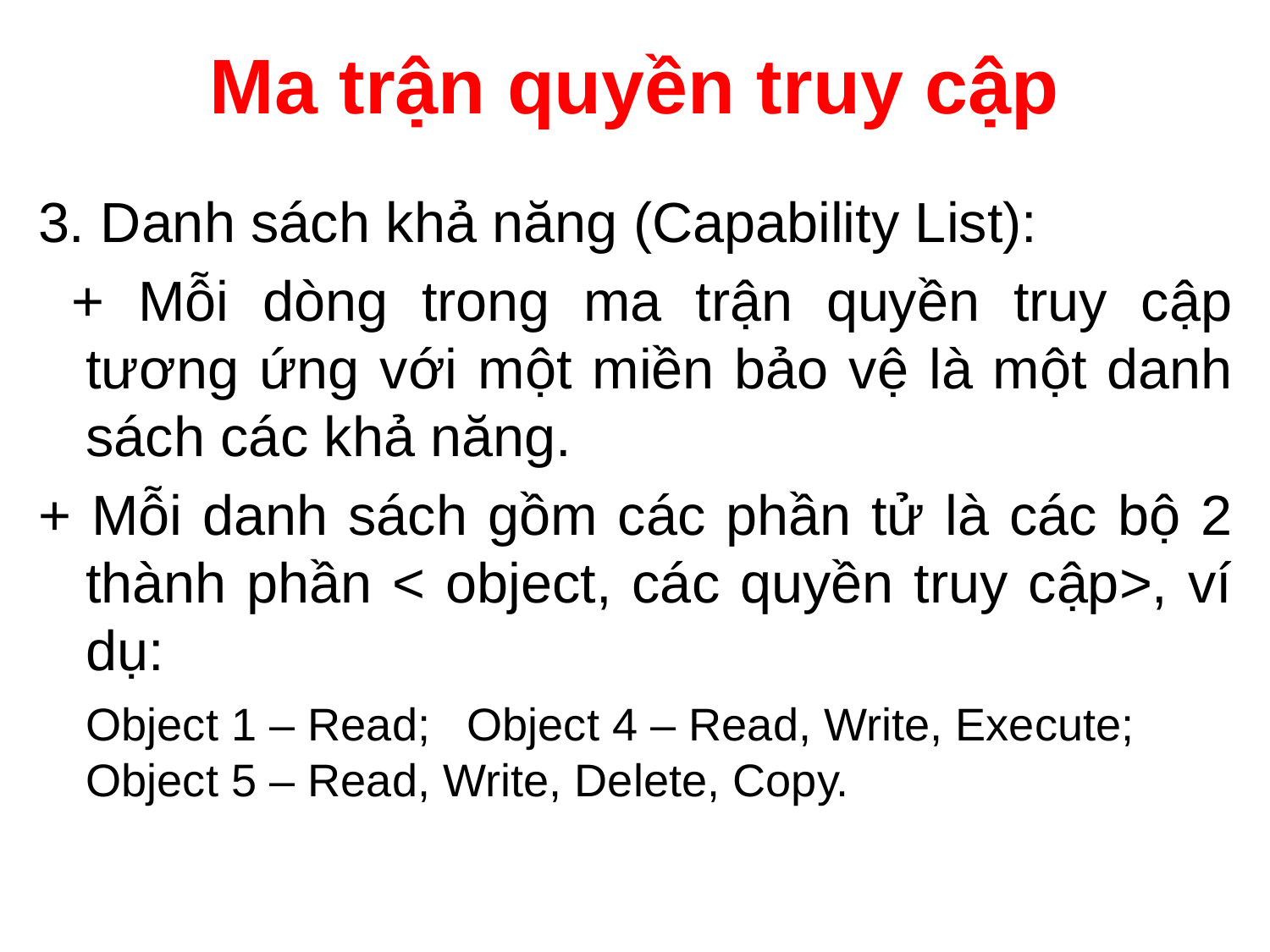

# Ma trận quyền truy cập
3. Danh sách khả năng (Capability List):
 + Mỗi dòng trong ma trận quyền truy cập tương ứng với một miền bảo vệ là một danh sách các khả năng.
+ Mỗi danh sách gồm các phần tử là các bộ 2 thành phần < object, các quyền truy cập>, ví dụ:
	Object 1 – Read;	Object 4 – Read, Write, Execute; Object 5 – Read, Write, Delete, Copy.